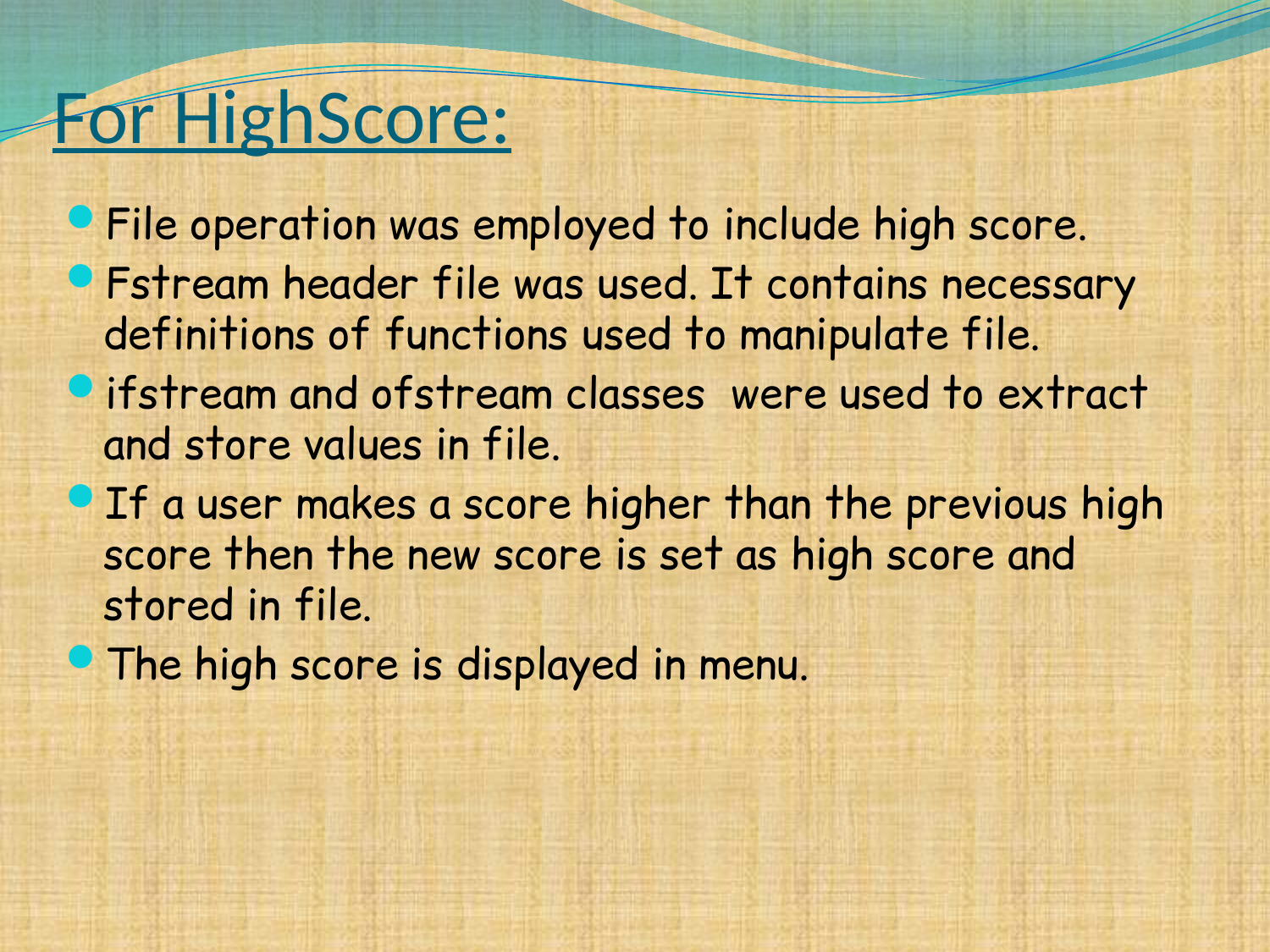

# For HighScore:
File operation was employed to include high score.
Fstream header file was used. It contains necessary definitions of functions used to manipulate file.
ifstream and ofstream classes  were used to extract and store values in file.
If a user makes a score higher than the previous high score then the new score is set as high score and stored in file.
The high score is displayed in menu.